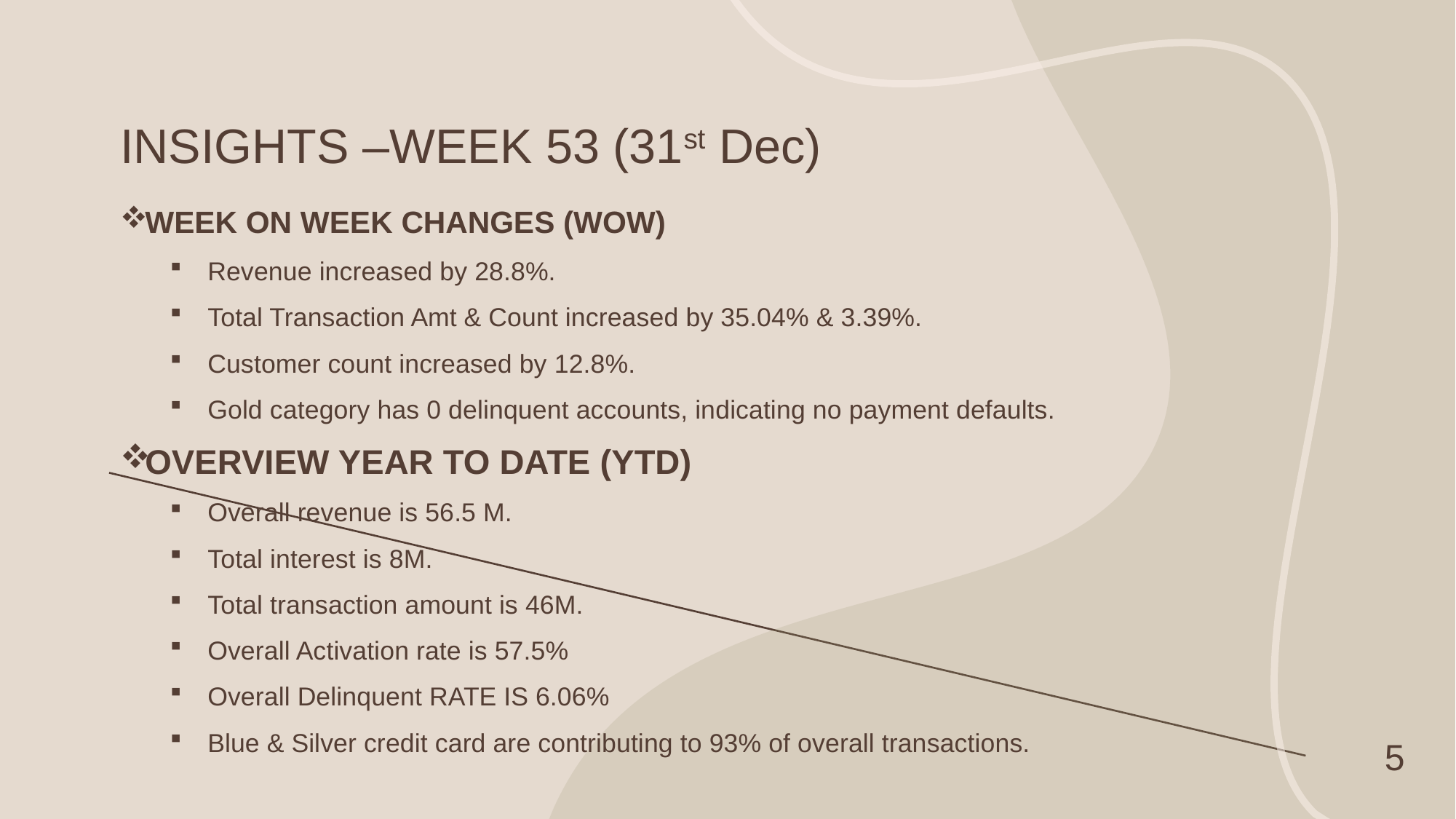

# INSIGHTS –WEEK 53 (31st Dec)
Week on Week changes (wow)
Revenue increased by 28.8%.
Total Transaction Amt & Count increased by 35.04% & 3.39%.
Customer count increased by 12.8%.
Gold category has 0 delinquent accounts, indicating no payment defaults.
Overview Year to Date (YTD)
Overall revenue is 56.5 M.
Total interest is 8M.
Total transaction amount is 46M.
Overall Activation rate is 57.5%
Overall Delinquent RATE IS 6.06%
Blue & Silver credit card are contributing to 93% of overall transactions.

5